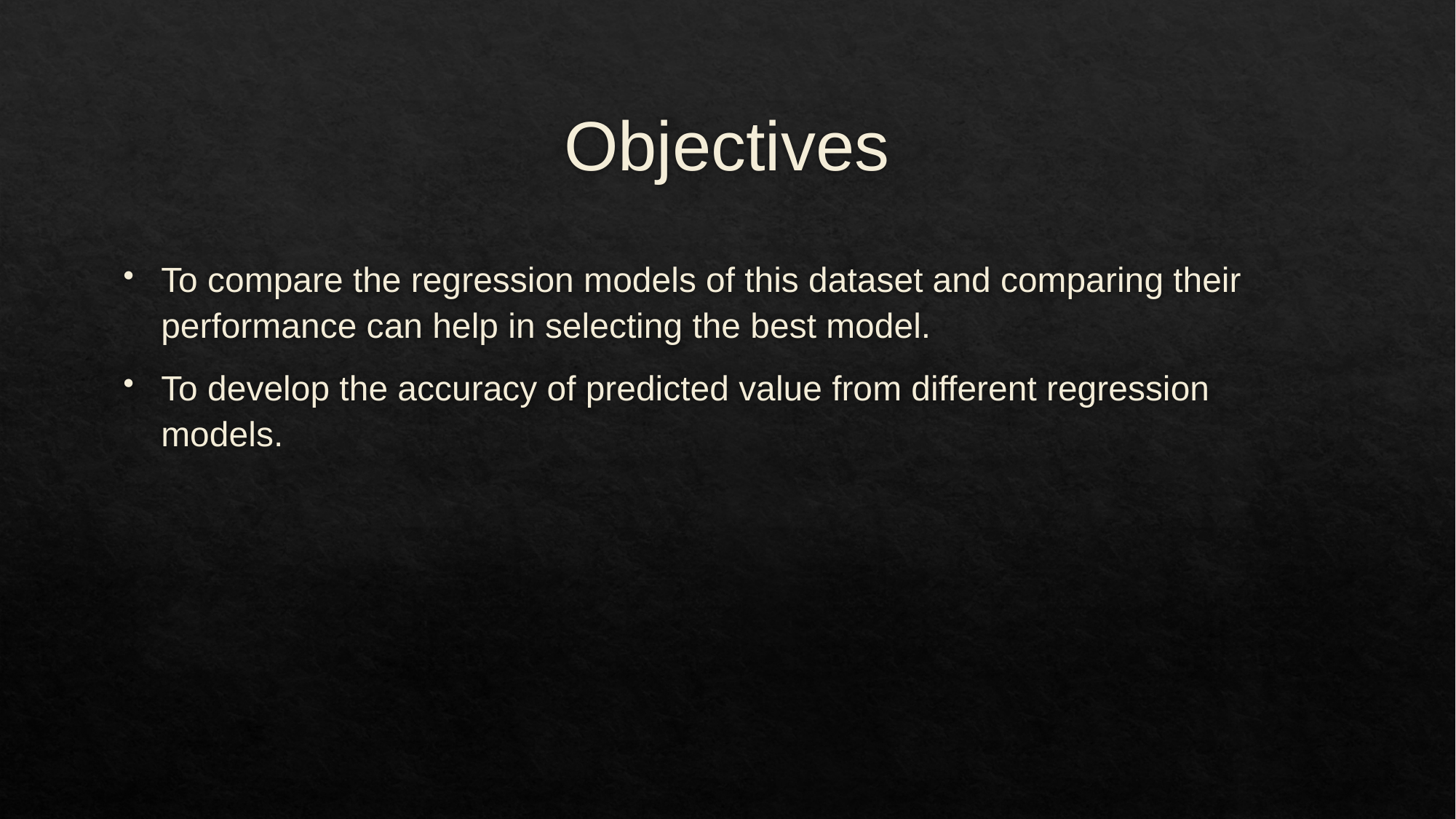

# Objectives
To compare the regression models of this dataset and comparing their performance can help in selecting the best model.
To develop the accuracy of predicted value from different regression models.